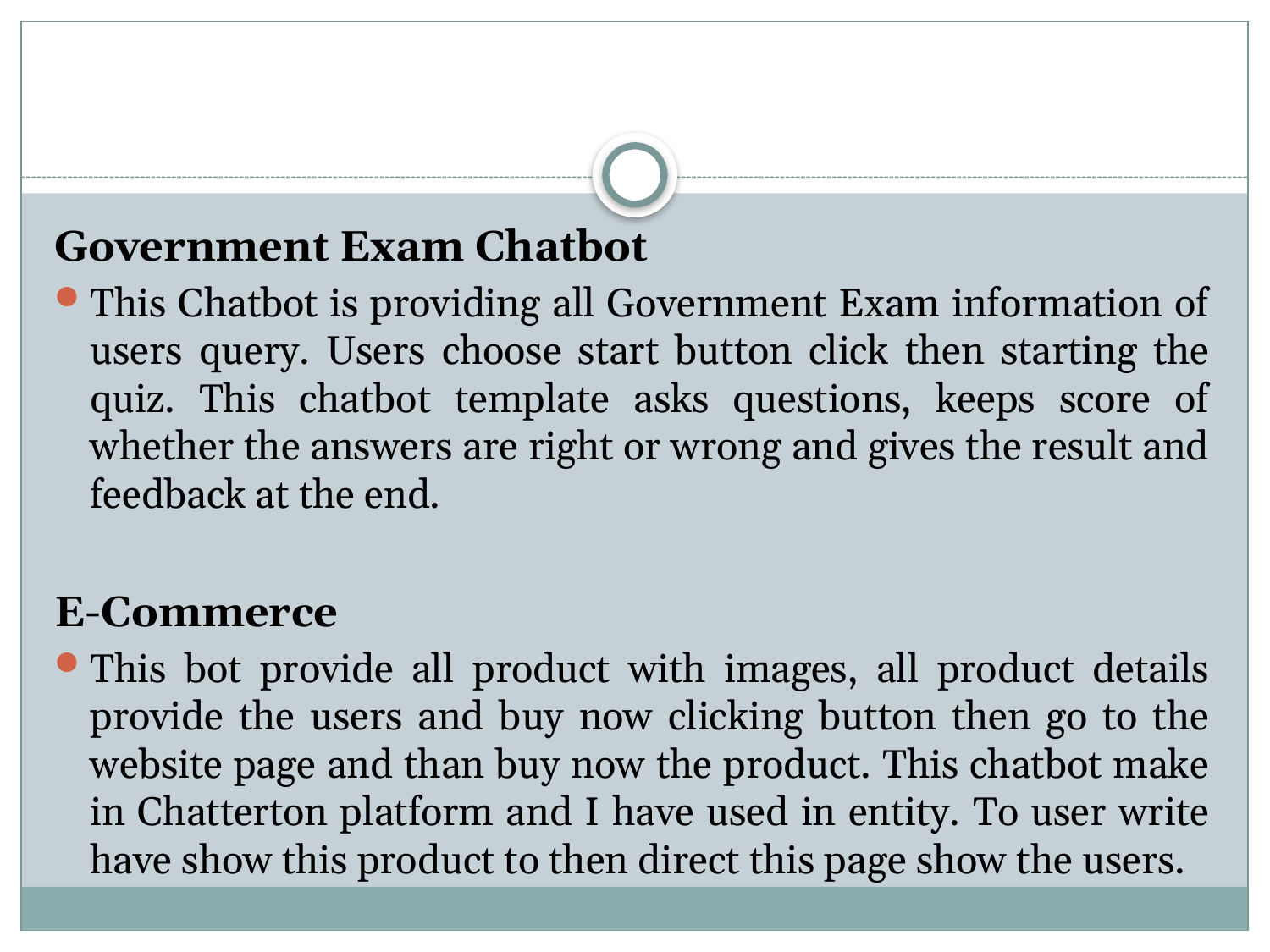

Government Exam Chatbot
This Chatbot is providing all Government Exam information of users query. Users choose start button click then starting the quiz. This chatbot template asks questions, keeps score of whether the answers are right or wrong and gives the result and feedback at the end.

E-Commerce
This bot provide all product with images, all product details provide the users and buy now clicking button then go to the website page and than buy now the product. This chatbot make in Chatterton platform and I have used in entity. To user write have show this product to then direct this page show the users.